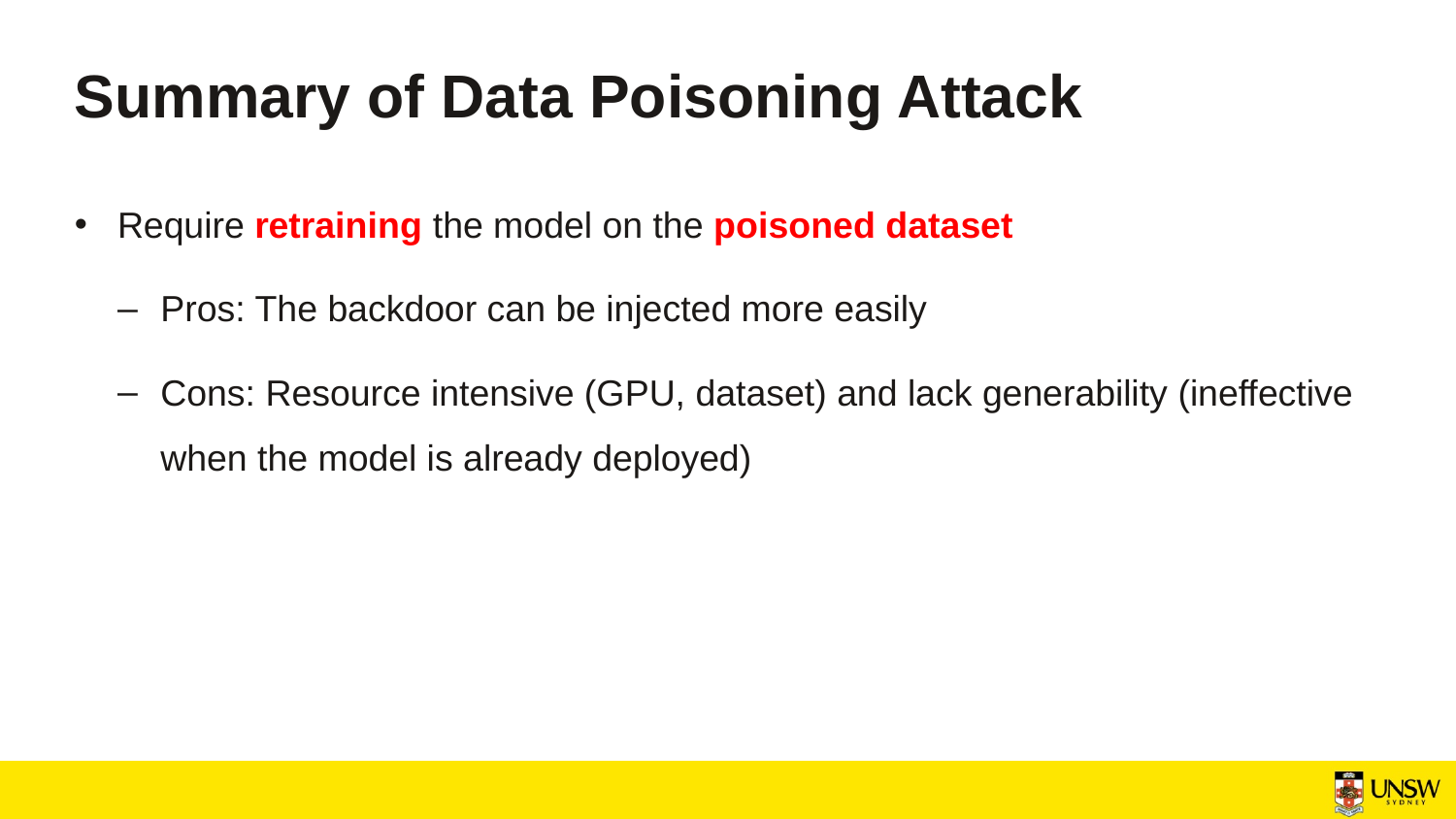

# Summary of Data Poisoning Attack
Require retraining the model on the poisoned dataset
Pros: The backdoor can be injected more easily
Cons: Resource intensive (GPU, dataset) and lack generability (ineffective when the model is already deployed)